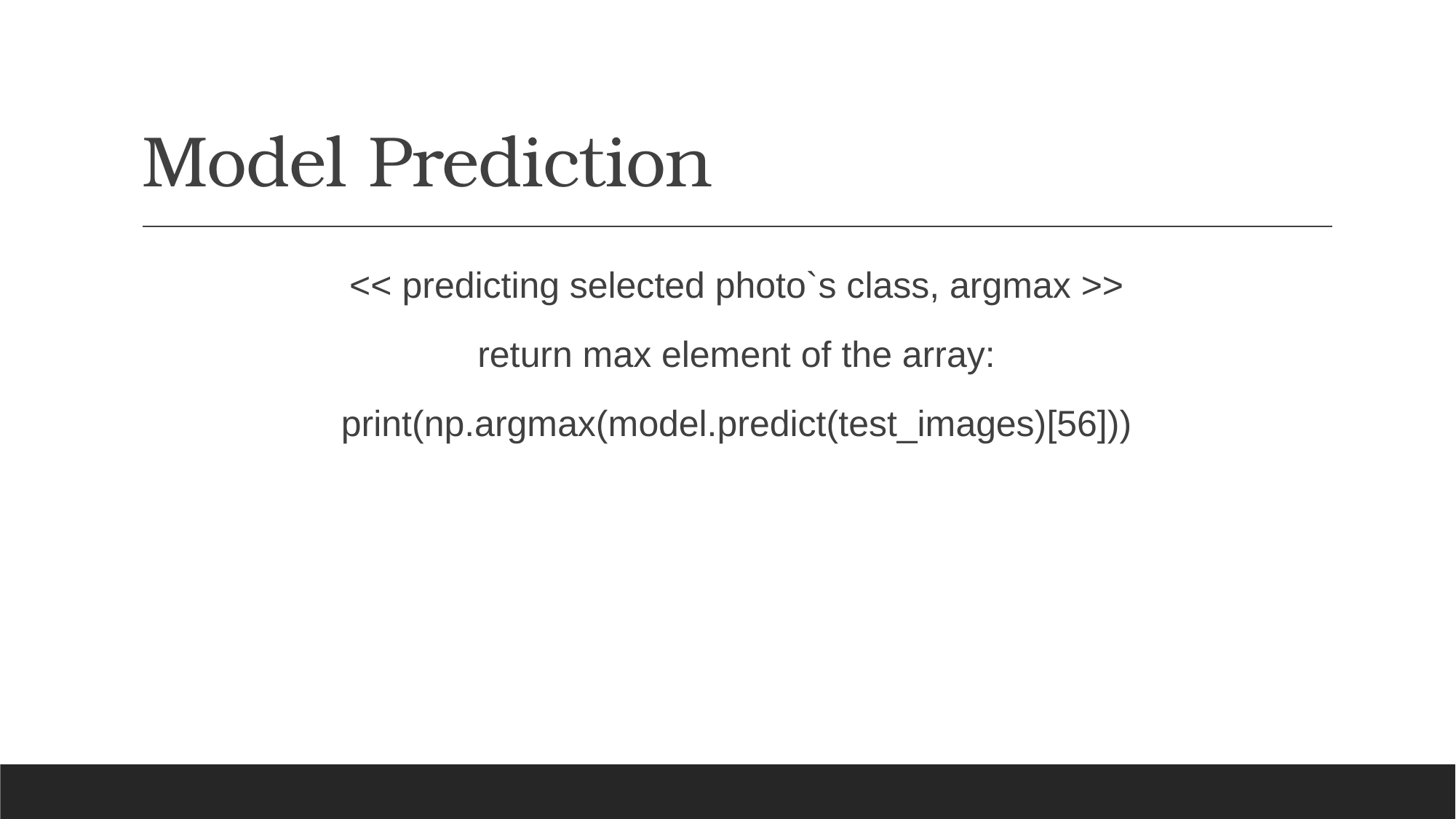

# Model Prediction
 << predicting selected photo`s class, argmax >>
return max element of the array:
print(np.argmax(model.predict(test_images)[56]))